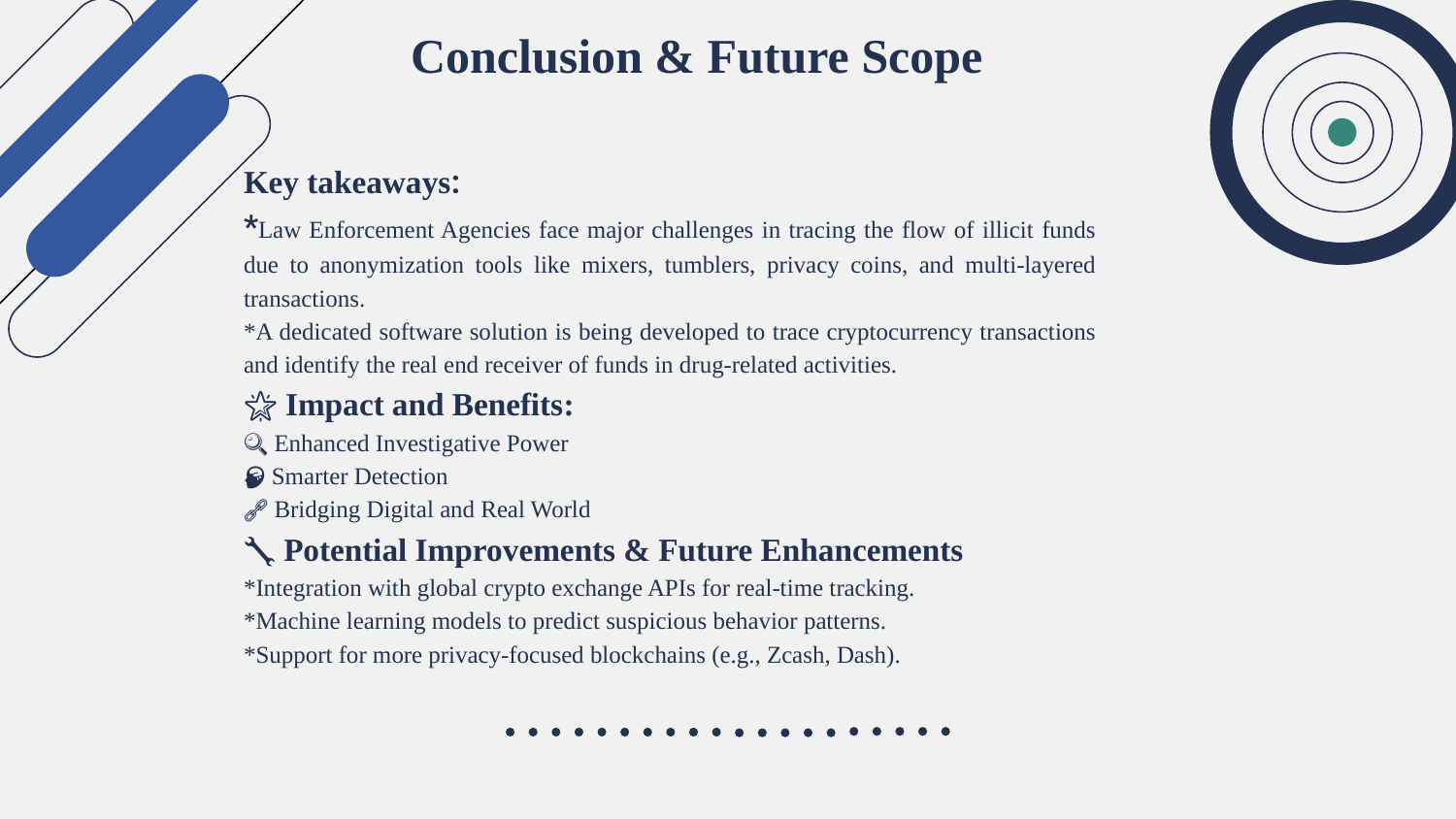

# Conclusion & Future Scope
Key takeaways:
*Law Enforcement Agencies face major challenges in tracing the flow of illicit funds due to anonymization tools like mixers, tumblers, privacy coins, and multi-layered transactions.
*A dedicated software solution is being developed to trace cryptocurrency transactions and identify the real end receiver of funds in drug-related activities.
🌟 Impact and Benefits:
🔍 Enhanced Investigative Power
🧠 Smarter Detection
🔗 Bridging Digital and Real World
🔧 Potential Improvements & Future Enhancements
*Integration with global crypto exchange APIs for real-time tracking.
*Machine learning models to predict suspicious behavior patterns.
*Support for more privacy-focused blockchains (e.g., Zcash, Dash).